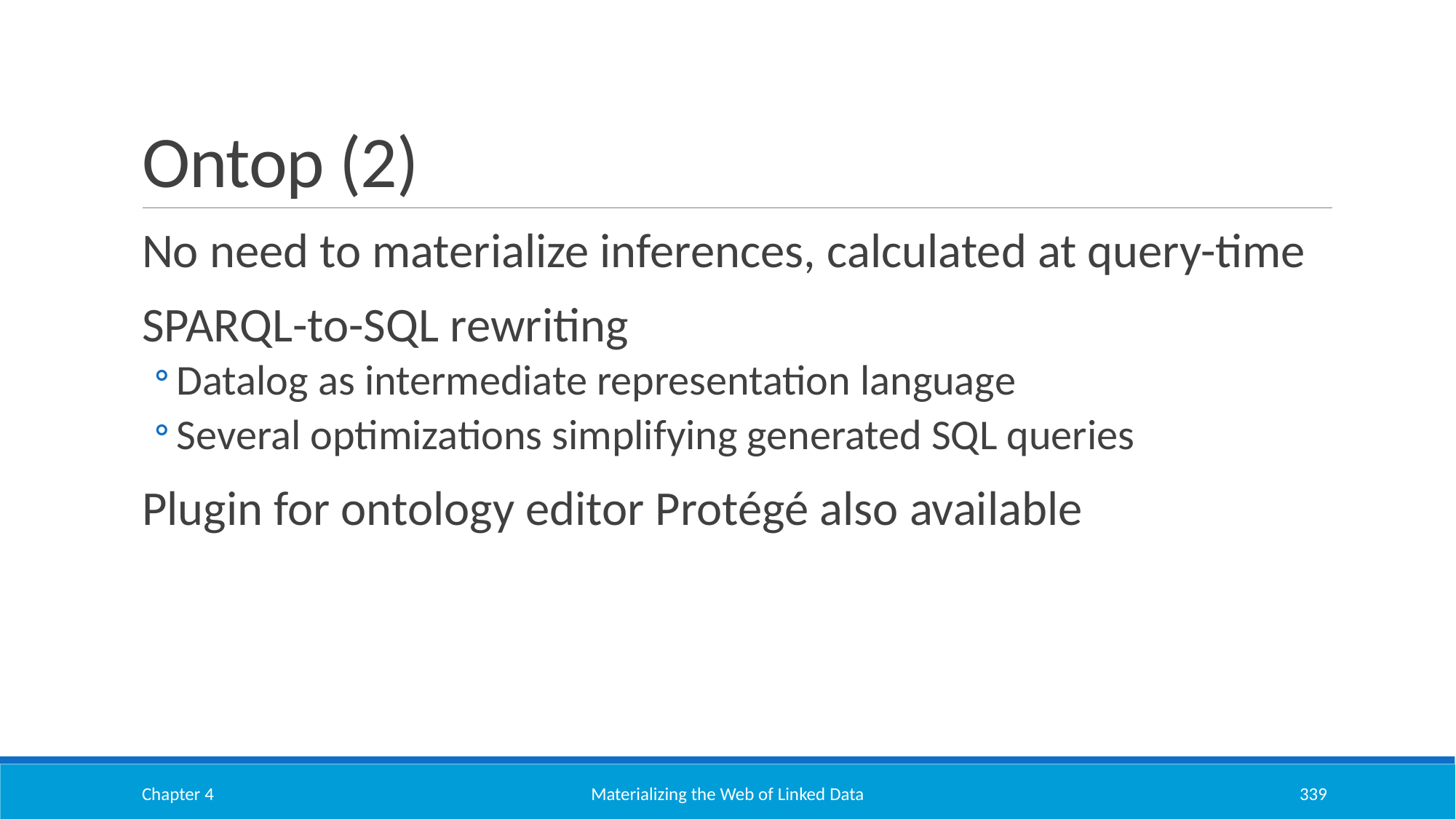

# Ontop (2)
No need to materialize inferences, calculated at query-time
SPARQL-to-SQL rewriting
Datalog as intermediate representation language
Several optimizations simplifying generated SQL queries
Plugin for ontology editor Protégé also available
Chapter 4
Materializing the Web of Linked Data
339